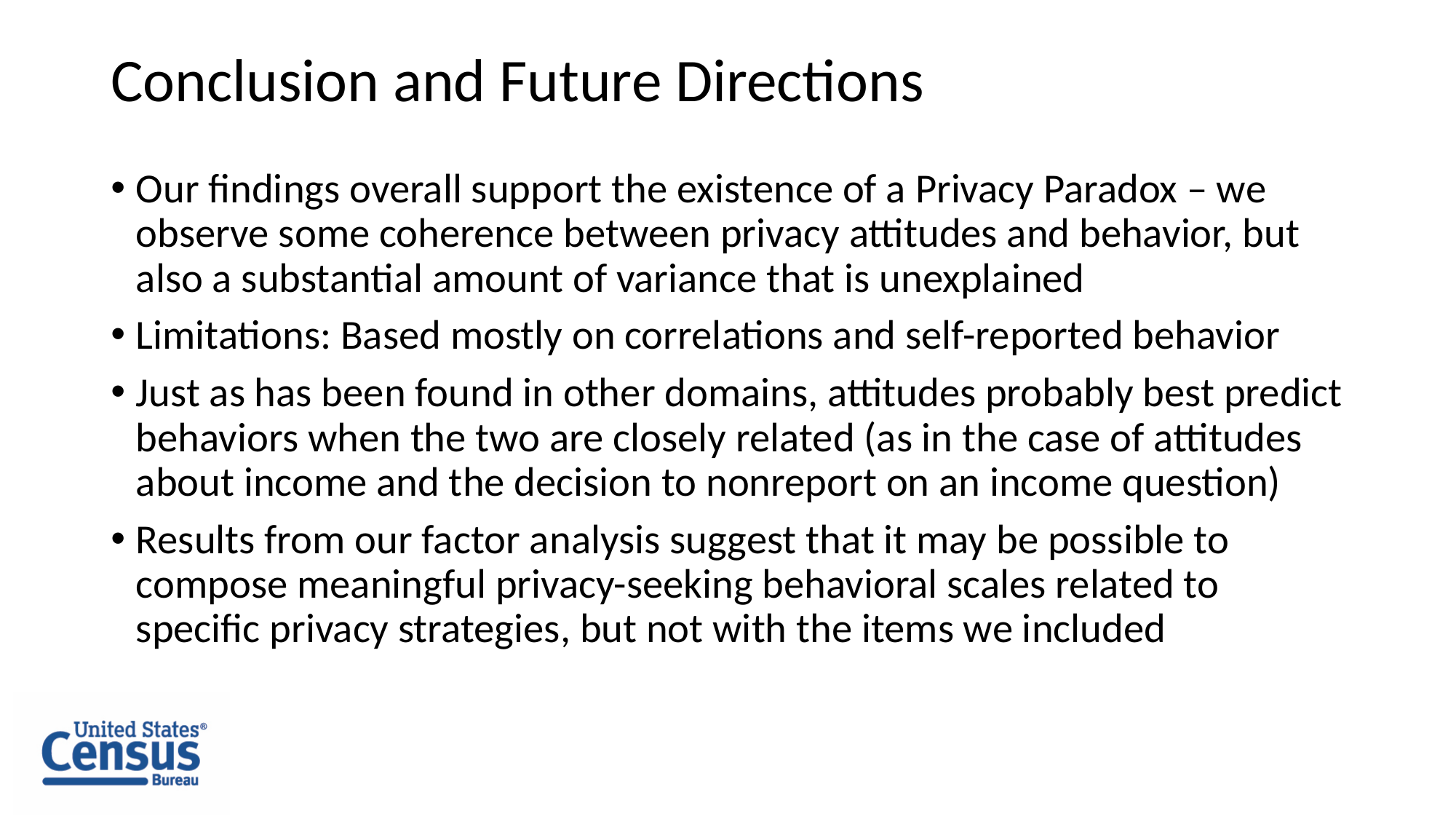

# Conclusion and Future Directions
Our findings overall support the existence of a Privacy Paradox – we observe some coherence between privacy attitudes and behavior, but also a substantial amount of variance that is unexplained
Limitations: Based mostly on correlations and self-reported behavior
Just as has been found in other domains, attitudes probably best predict behaviors when the two are closely related (as in the case of attitudes about income and the decision to nonreport on an income question)
Results from our factor analysis suggest that it may be possible to compose meaningful privacy-seeking behavioral scales related to specific privacy strategies, but not with the items we included